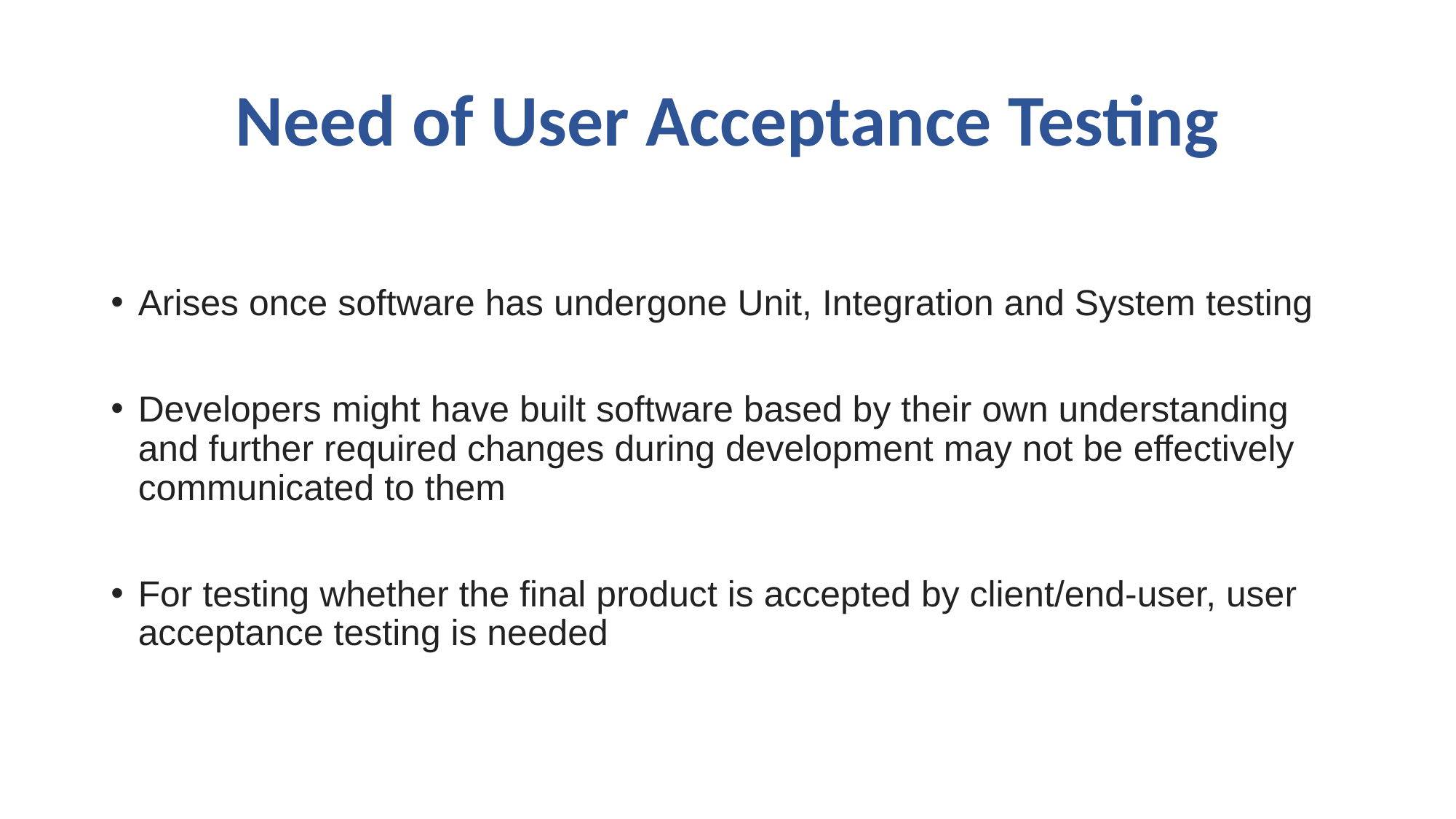

# Need of User Acceptance Testing

Arises once software has undergone Unit, Integration and System testing

Developers might have built software based by their own understanding and further required changes during development may not be effectively communicated to them

For testing whether the final product is accepted by client/end-user, user acceptance testing is needed